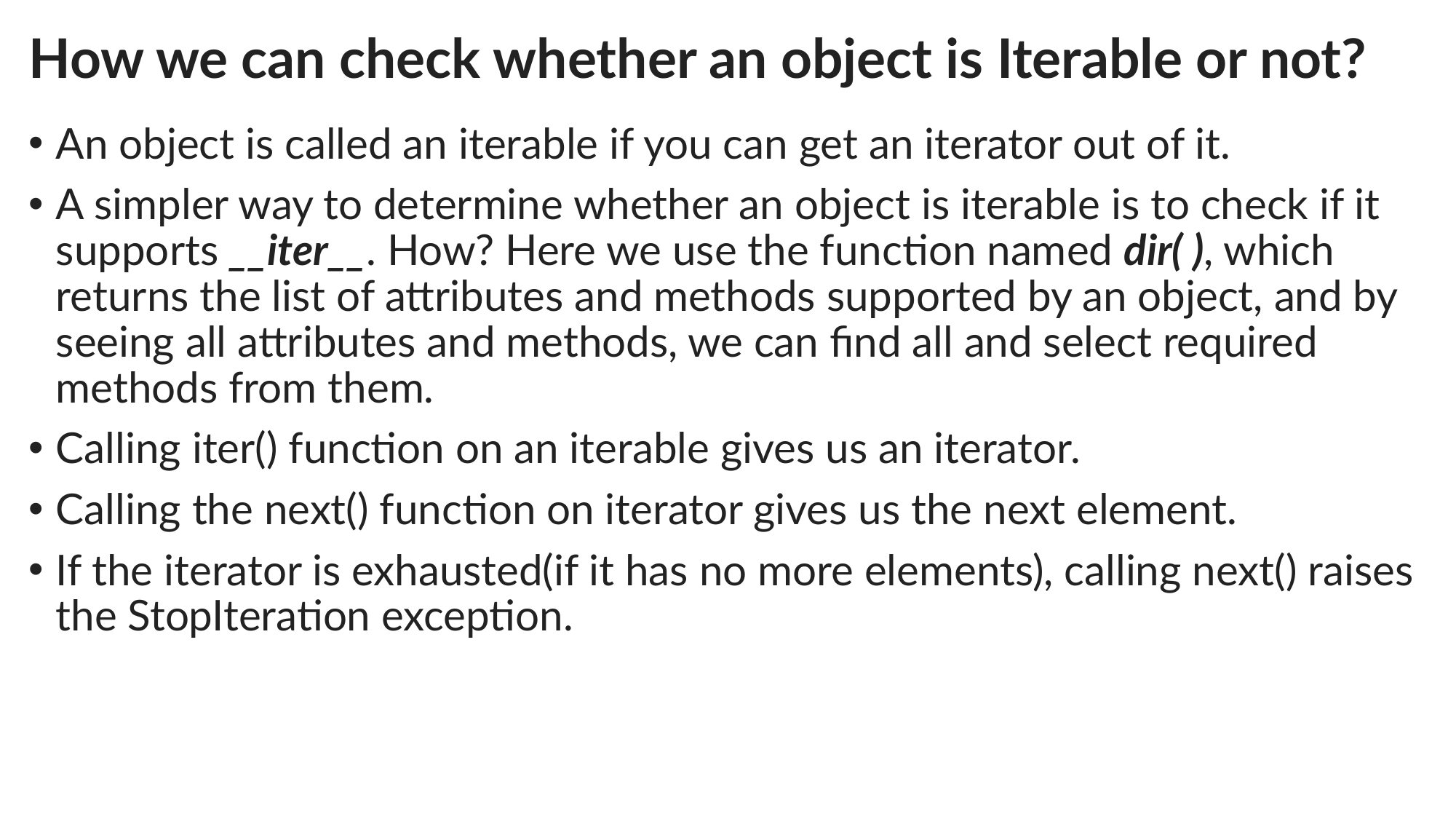

# How we can check whether an object is Iterable or not?
An object is called an iterable if you can get an iterator out of it.
A simpler way to determine whether an object is iterable is to check if it supports __iter__. How? Here we use the function named dir( ), which returns the list of attributes and methods supported by an object, and by seeing all attributes and methods, we can find all and select required methods from them.
Calling iter() function on an iterable gives us an iterator.
Calling the next() function on iterator gives us the next element.
If the iterator is exhausted(if it has no more elements), calling next() raises the StopIteration exception.